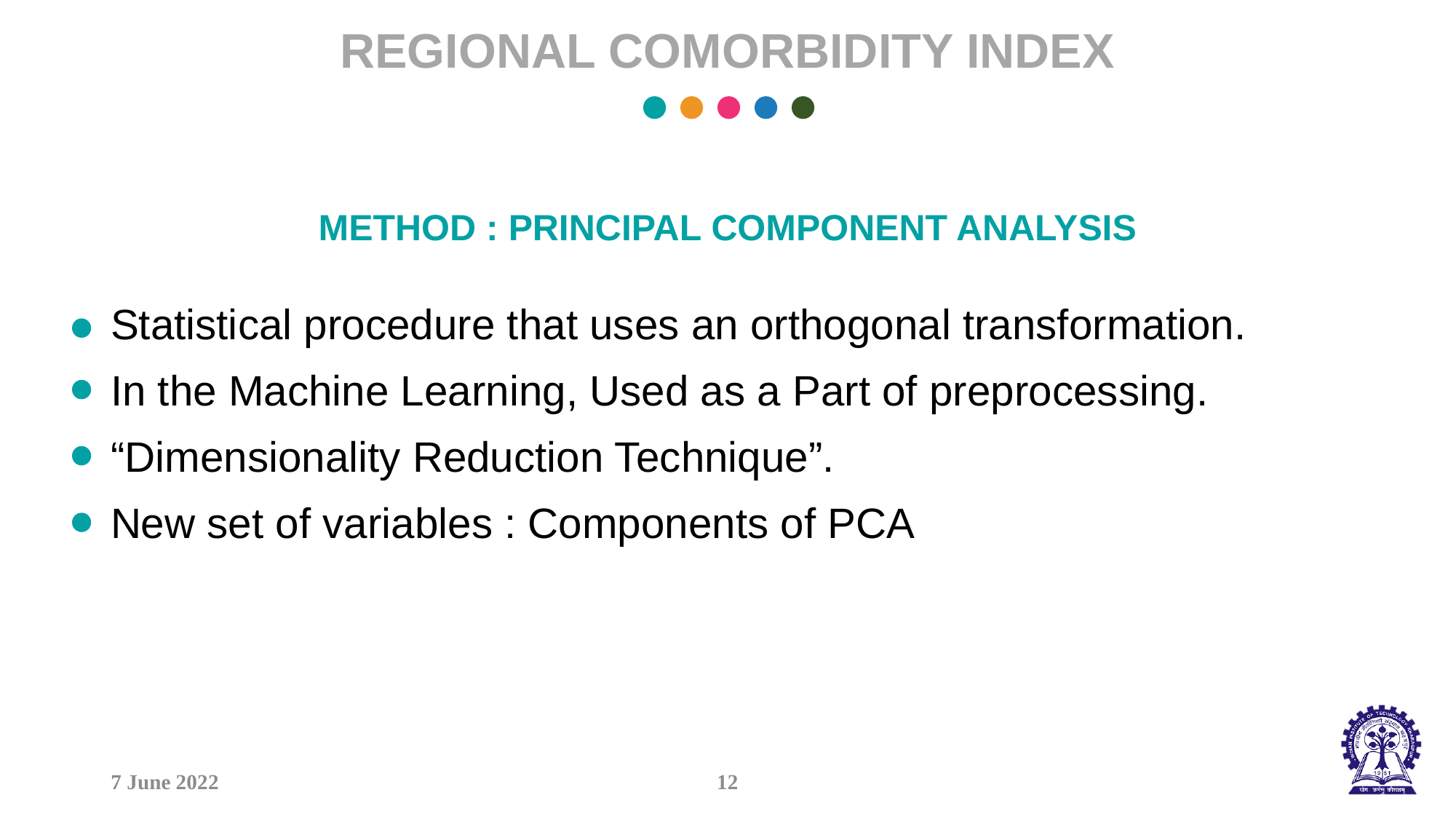

# REGIONAL COMORBIDITY INDEX
METHOD : PRINCIPAL COMPONENT ANALYSIS
Statistical procedure that uses an orthogonal transformation.
In the Machine Learning, Used as a Part of preprocessing.
“Dimensionality Reduction Technique”.
New set of variables : Components of PCA

12
7 June 2022